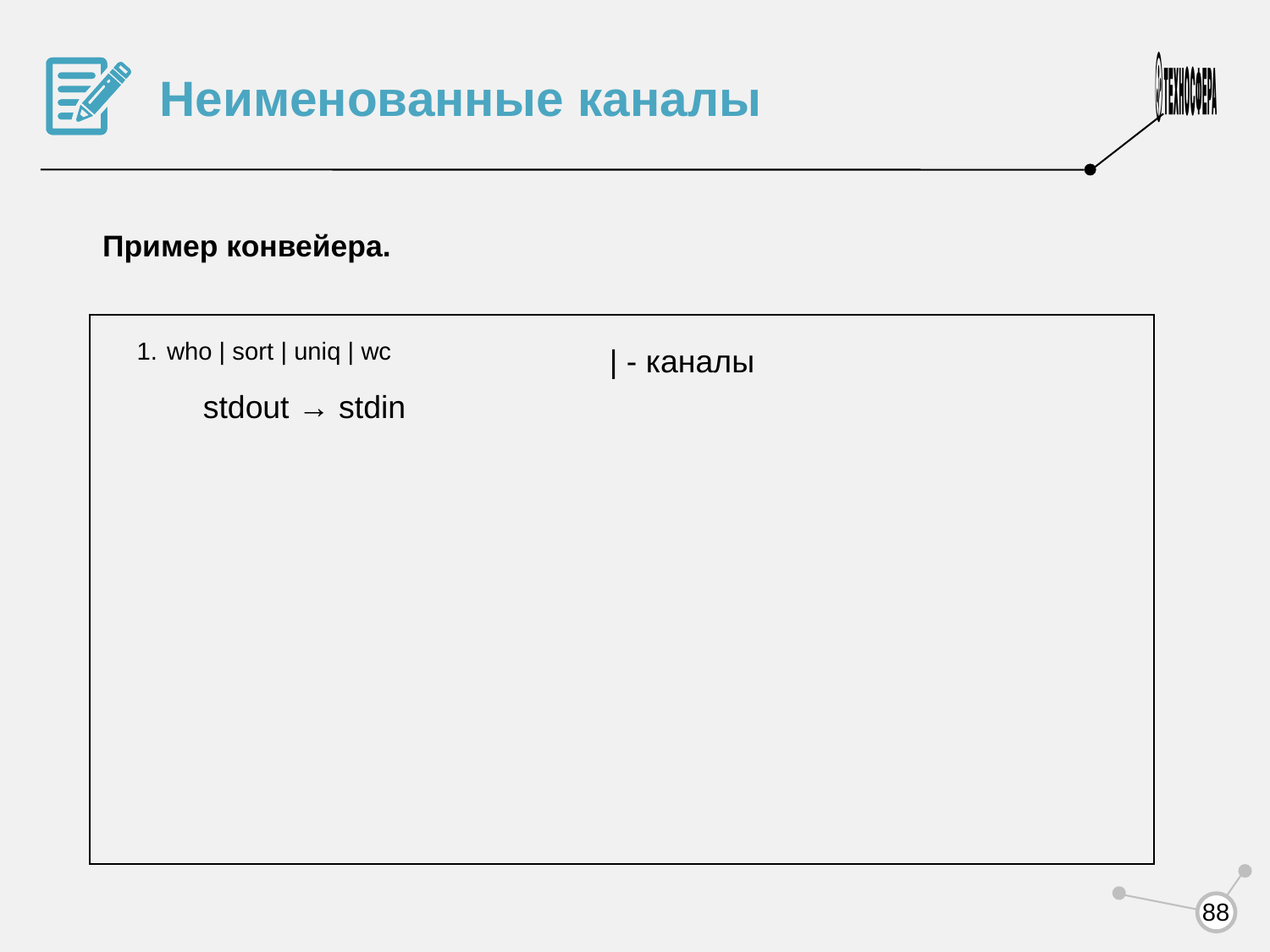

Неименованные каналы
Пример конвейера.
who | sort | uniq | wc
| - каналы
stdout → stdin
88